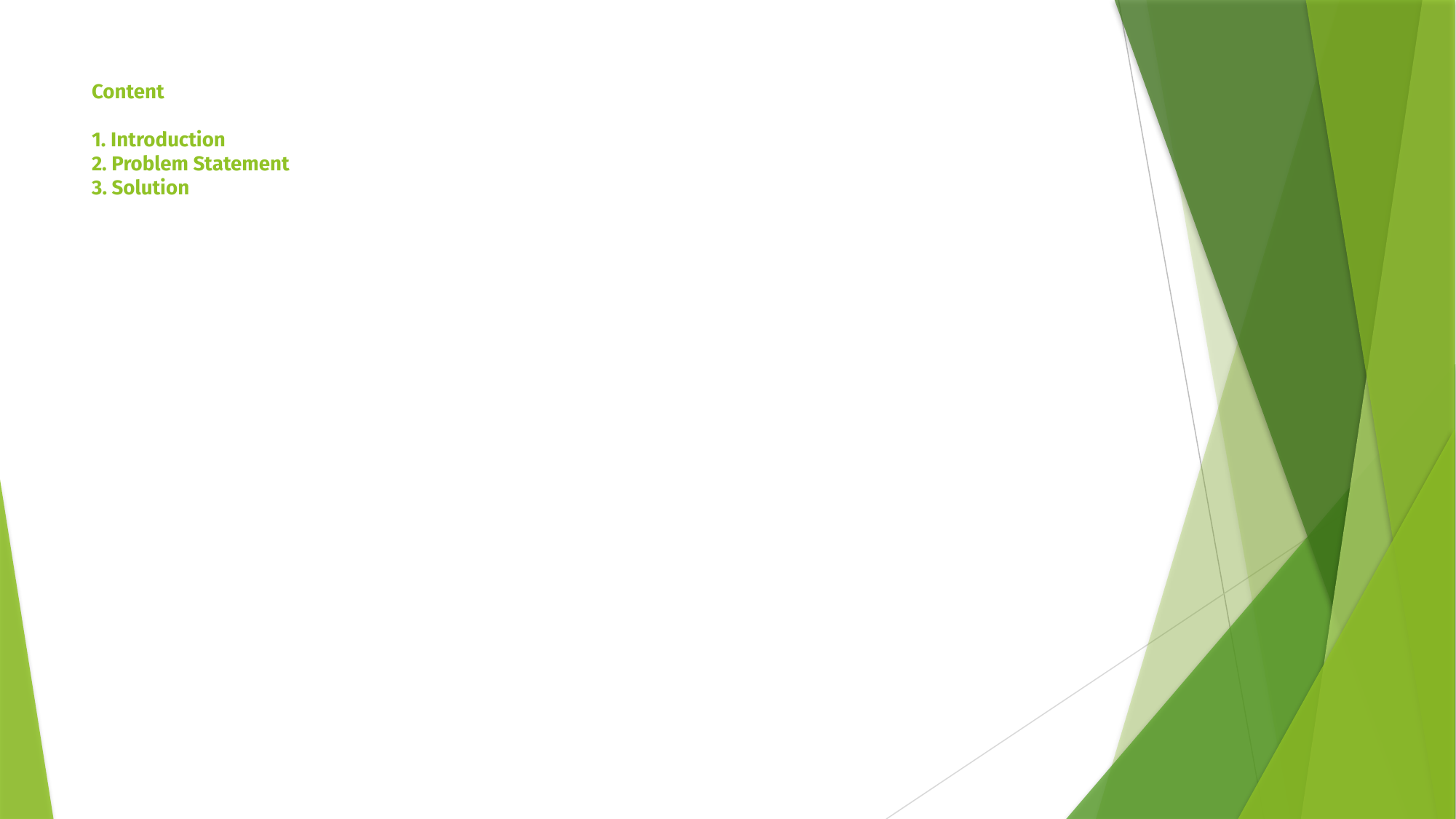

# Content 1. Introduction 2. Problem Statement 3. Solution